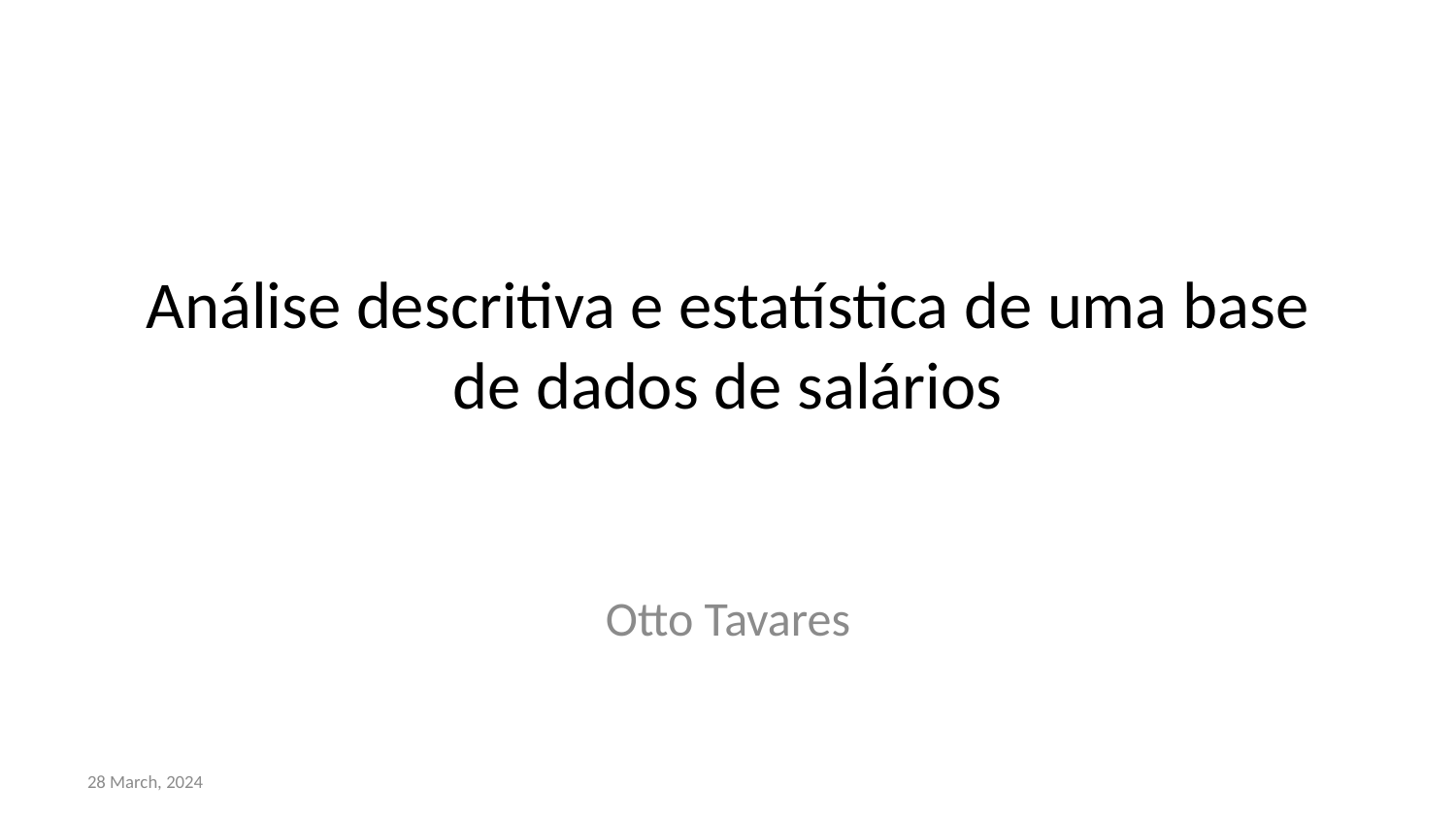

# Análise descritiva e estatística de uma base de dados de salários
Otto Tavares
28 March, 2024